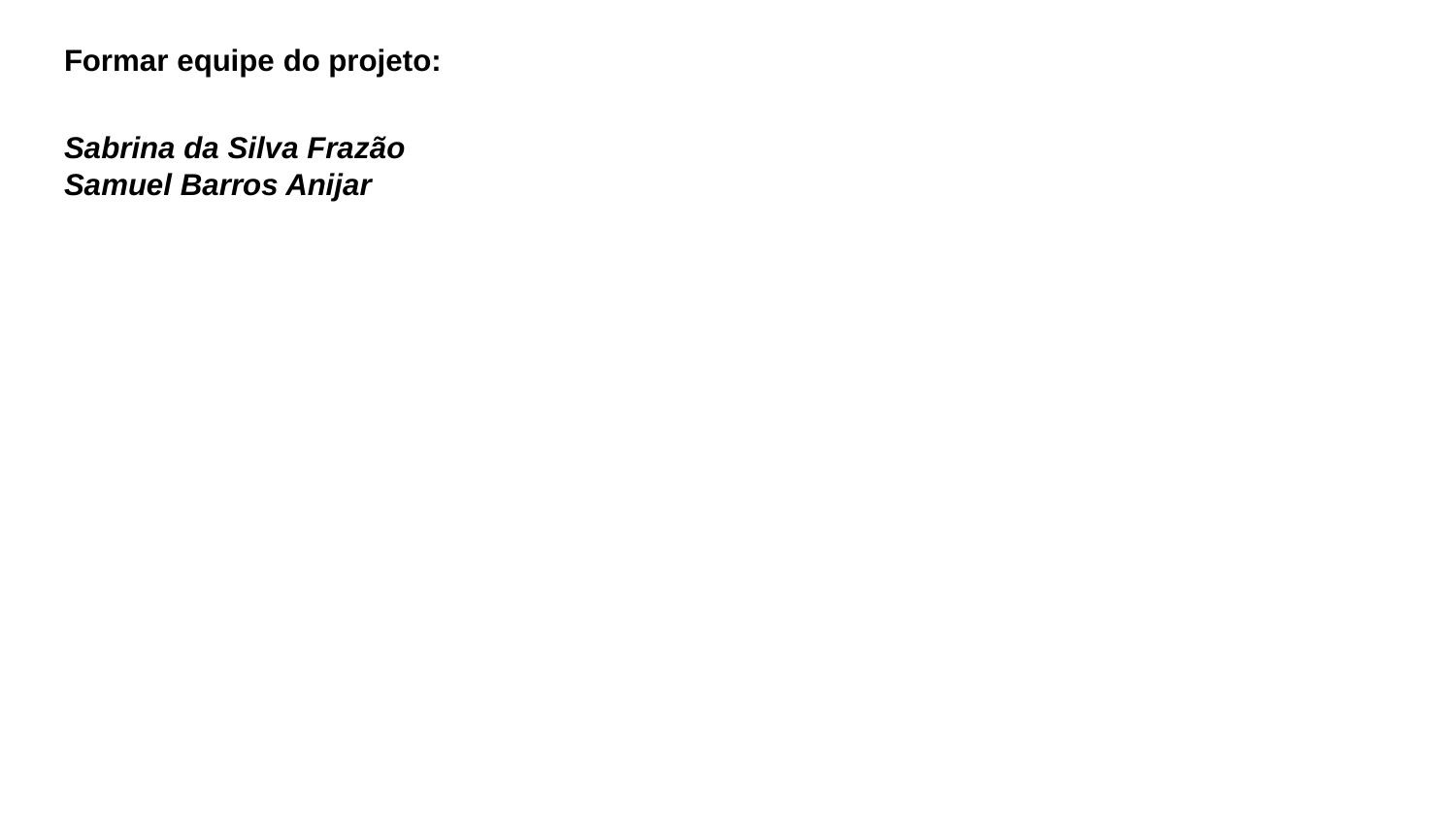

Formar equipe do projeto:

Sabrina da Silva Frazão
Samuel Barros Anijar